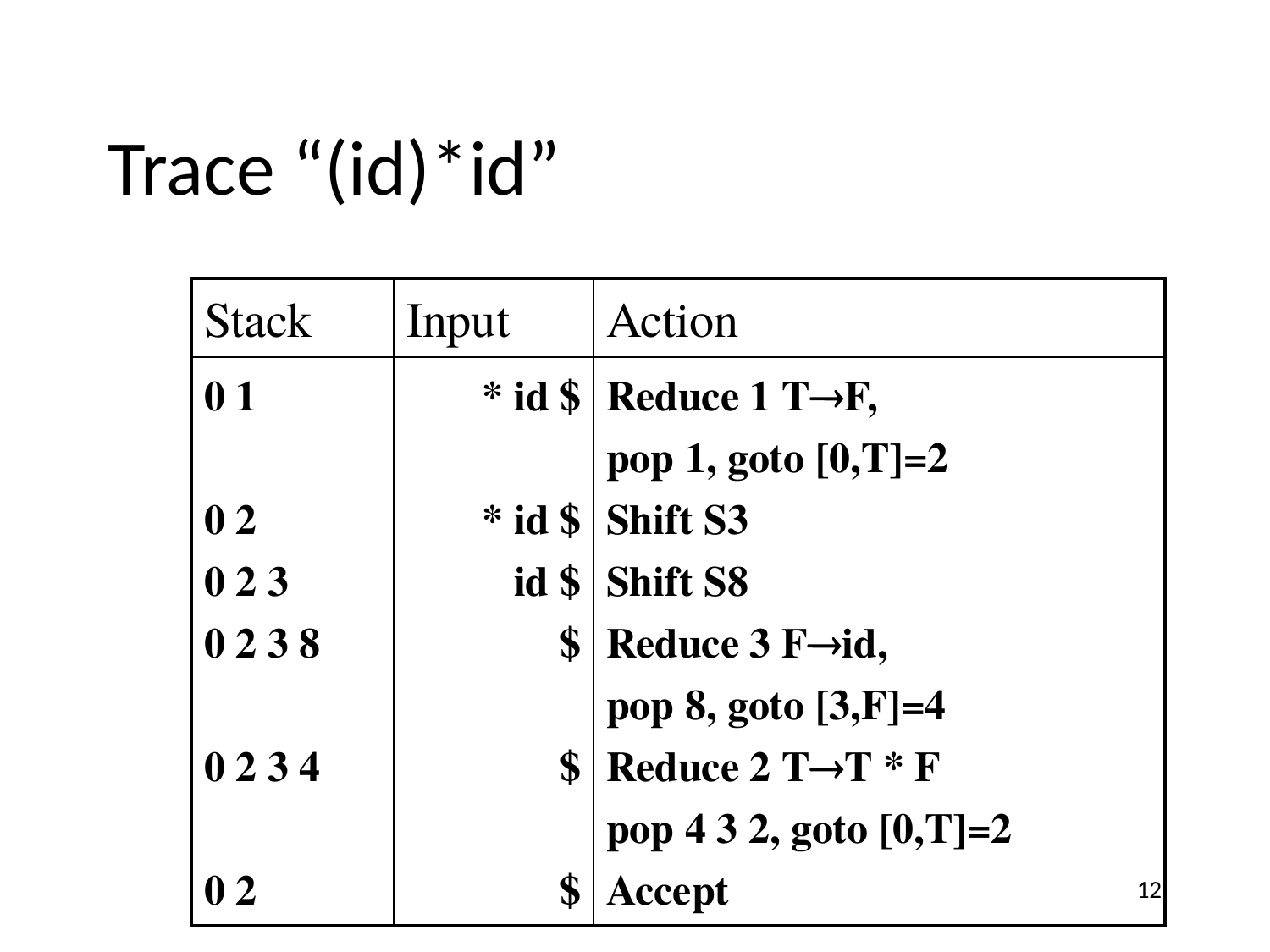

# Trace “(id)*id”
| Stack | Input | Action |
| --- | --- | --- |
| 0 1 0 2 0 2 3 0 2 3 8 0 2 3 4 0 2 | \* id $ \* id $ id $ $ $ $ | Reduce 1 T→F, pop 1, goto [0,T]=2 Shift S3 Shift S8 Reduce 3 F→id, pop 8, goto [3,F]=4 Reduce 2 T→T \* F pop 4 3 2, goto [0,T]=2 Accept |
12